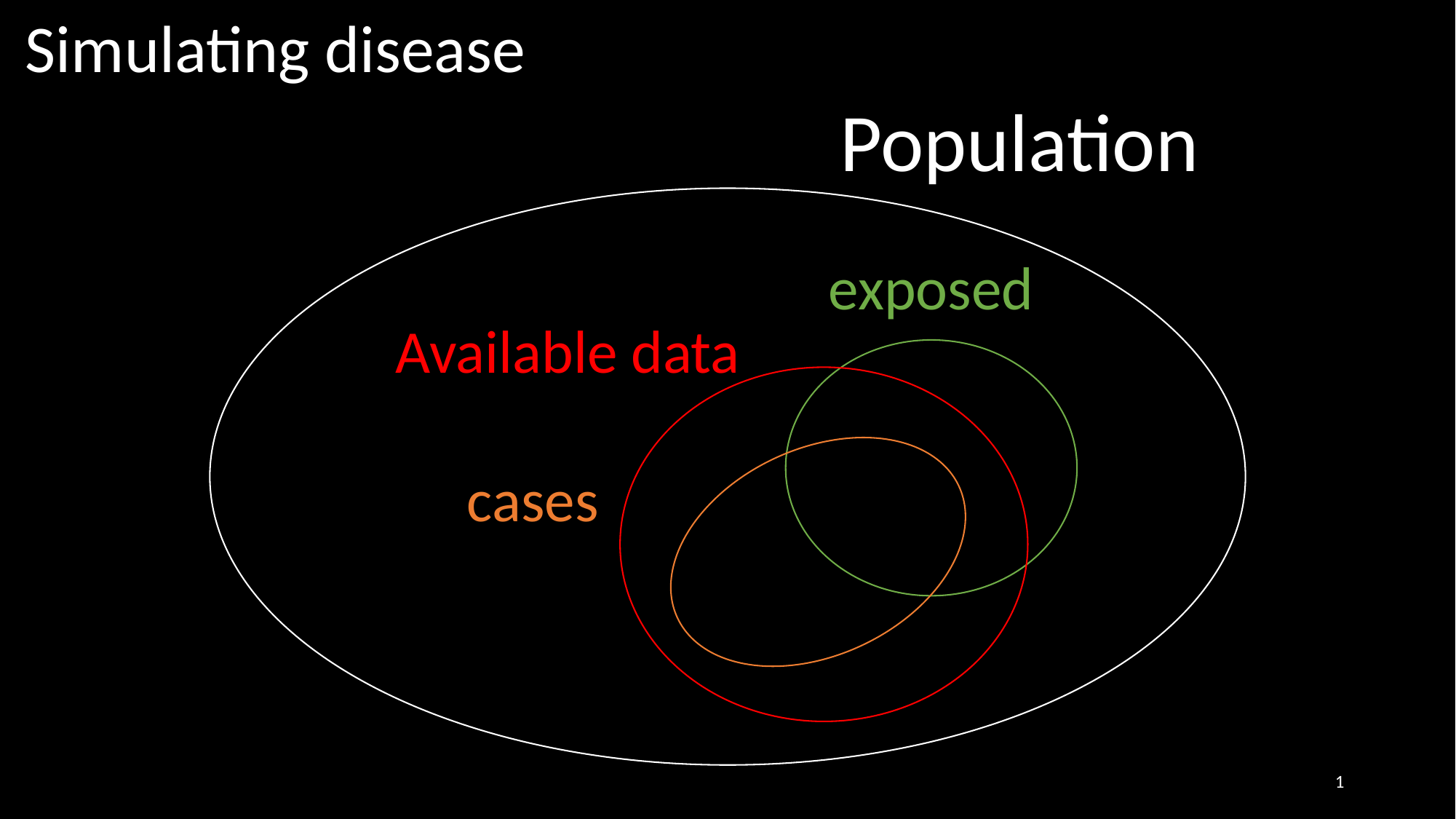

# Simulating disease

Population

exposed
Available data

cases
1